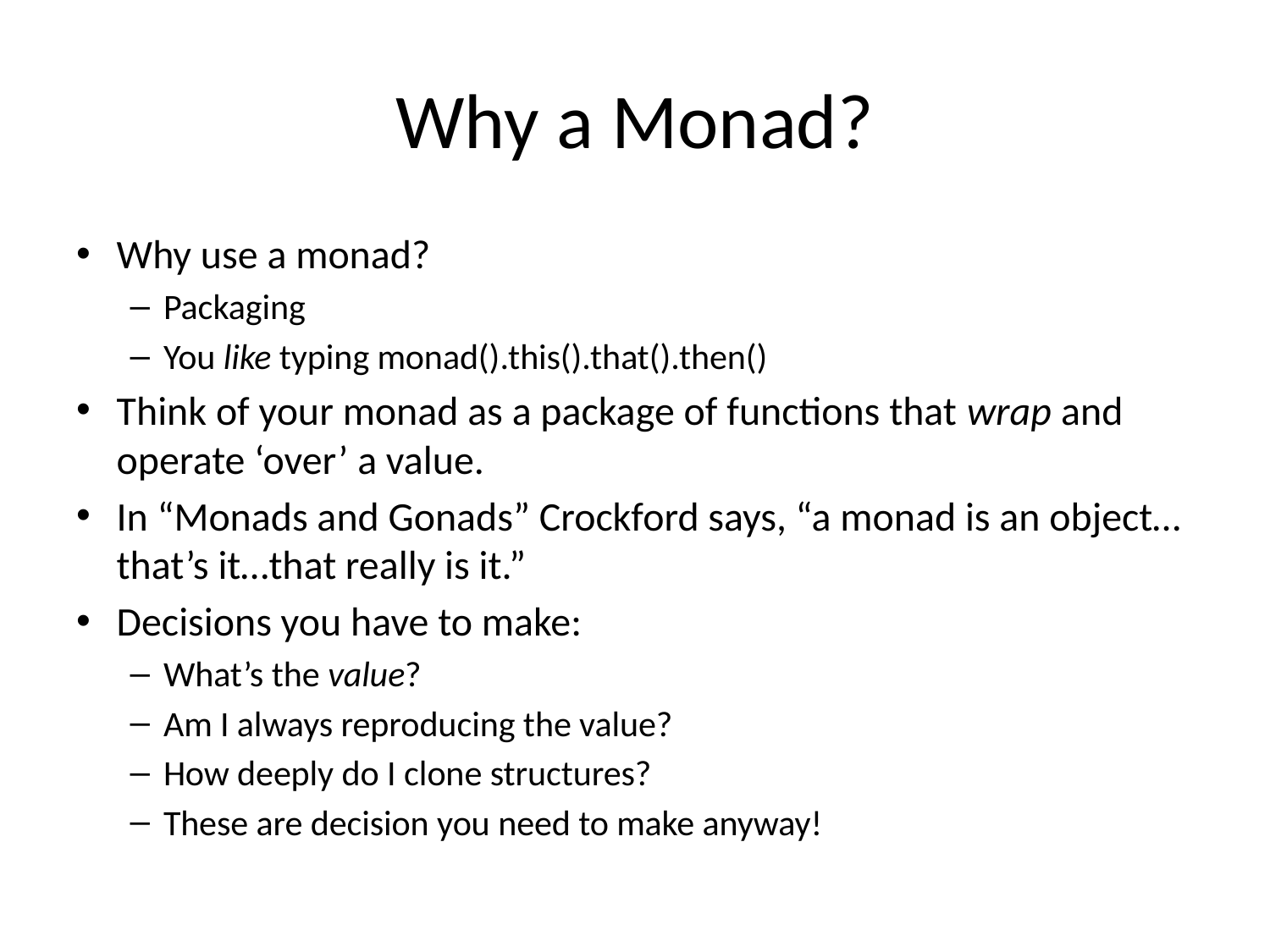

# Why a Monad?
Why use a monad?
Packaging
You like typing monad().this().that().then()
Think of your monad as a package of functions that wrap and operate ‘over’ a value.
In “Monads and Gonads” Crockford says, “a monad is an object…that’s it…that really is it.”
Decisions you have to make:
What’s the value?
Am I always reproducing the value?
How deeply do I clone structures?
These are decision you need to make anyway!